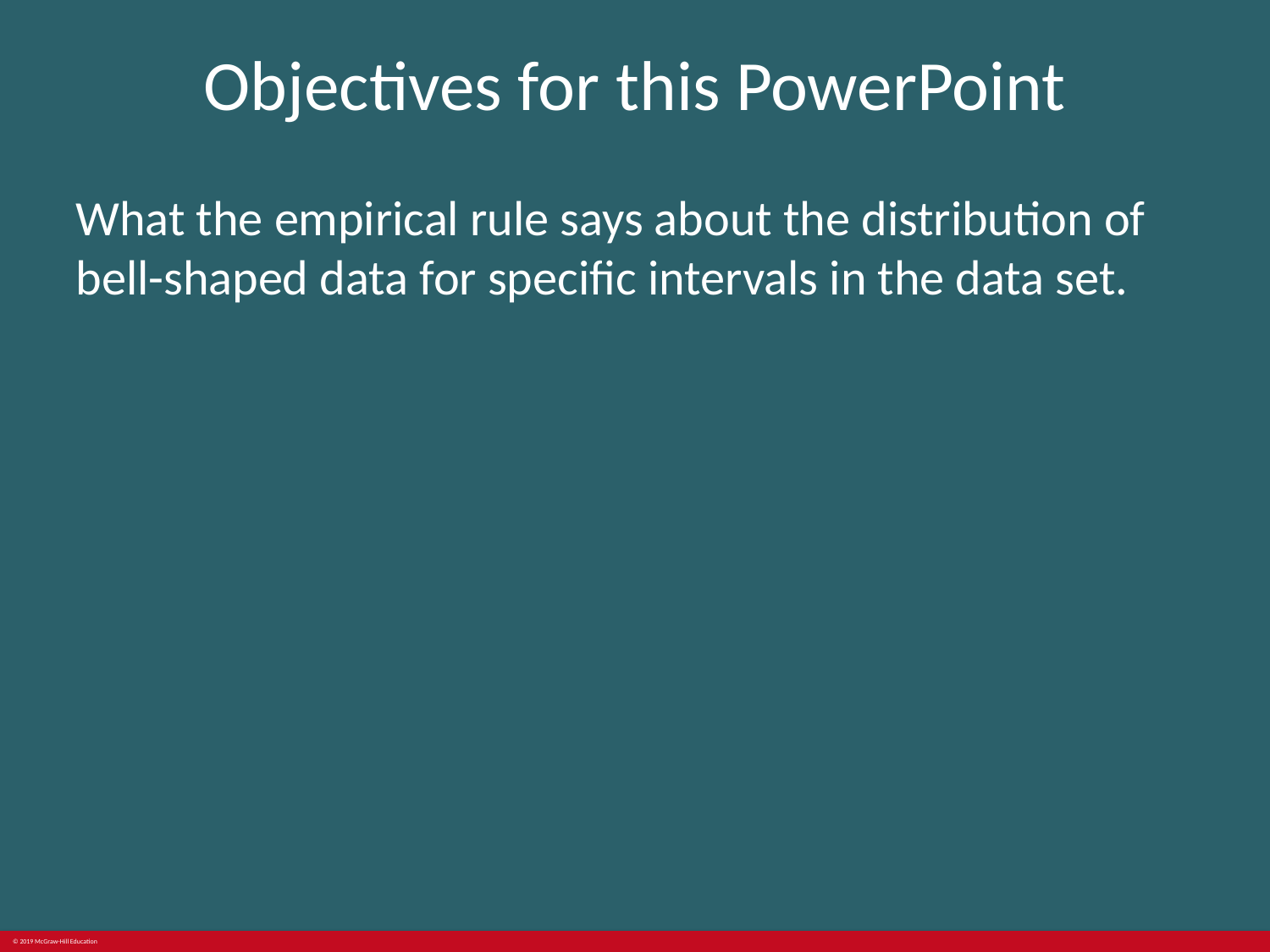

# Objectives for this PowerPoint
What the empirical rule says about the distribution of bell-shaped data for specific intervals in the data set.